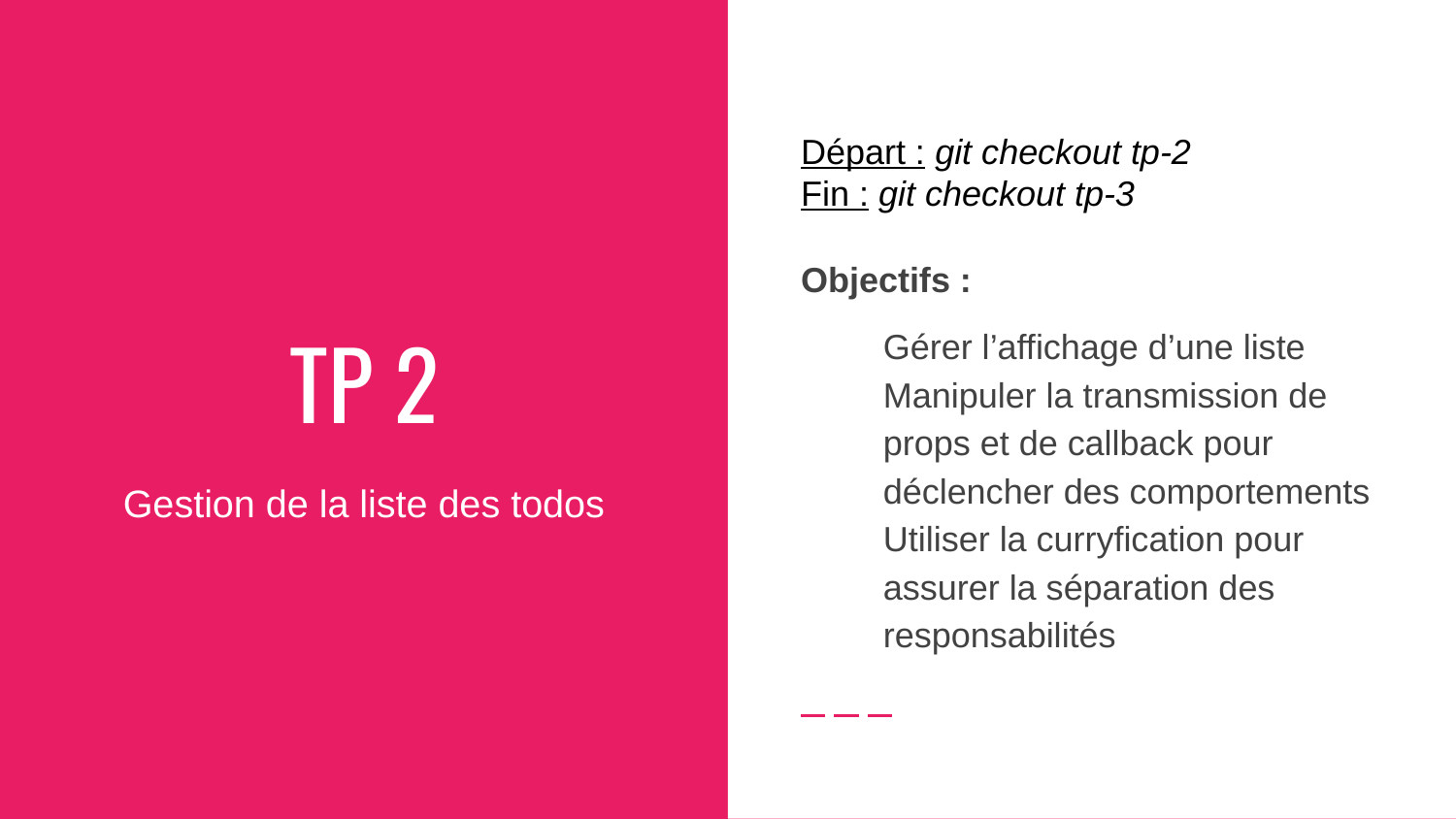

Départ : git checkout tp-2
Fin : git checkout tp-3

Objectifs :
Gérer l’affichage d’une liste
Manipuler la transmission de props et de callback pour déclencher des comportements
Utiliser la curryfication pour assurer la séparation des responsabilités

# TP 2
Gestion de la liste des todos